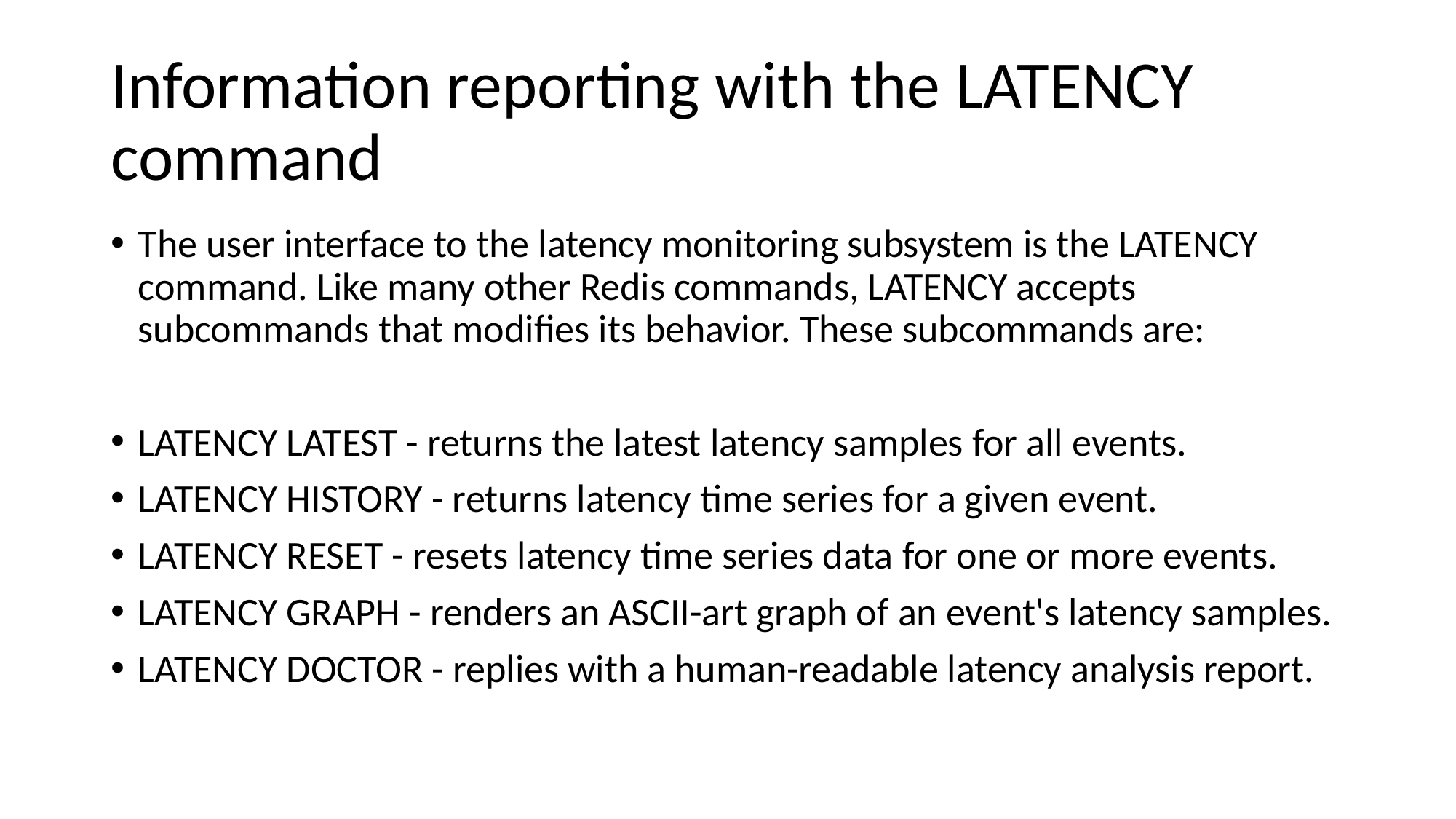

# Information reporting with the LATENCY command
The user interface to the latency monitoring subsystem is the LATENCY command. Like many other Redis commands, LATENCY accepts subcommands that modifies its behavior. These subcommands are:

LATENCY LATEST - returns the latest latency samples for all events.
LATENCY HISTORY - returns latency time series for a given event.
LATENCY RESET - resets latency time series data for one or more events.
LATENCY GRAPH - renders an ASCII-art graph of an event's latency samples.
LATENCY DOCTOR - replies with a human-readable latency analysis report.